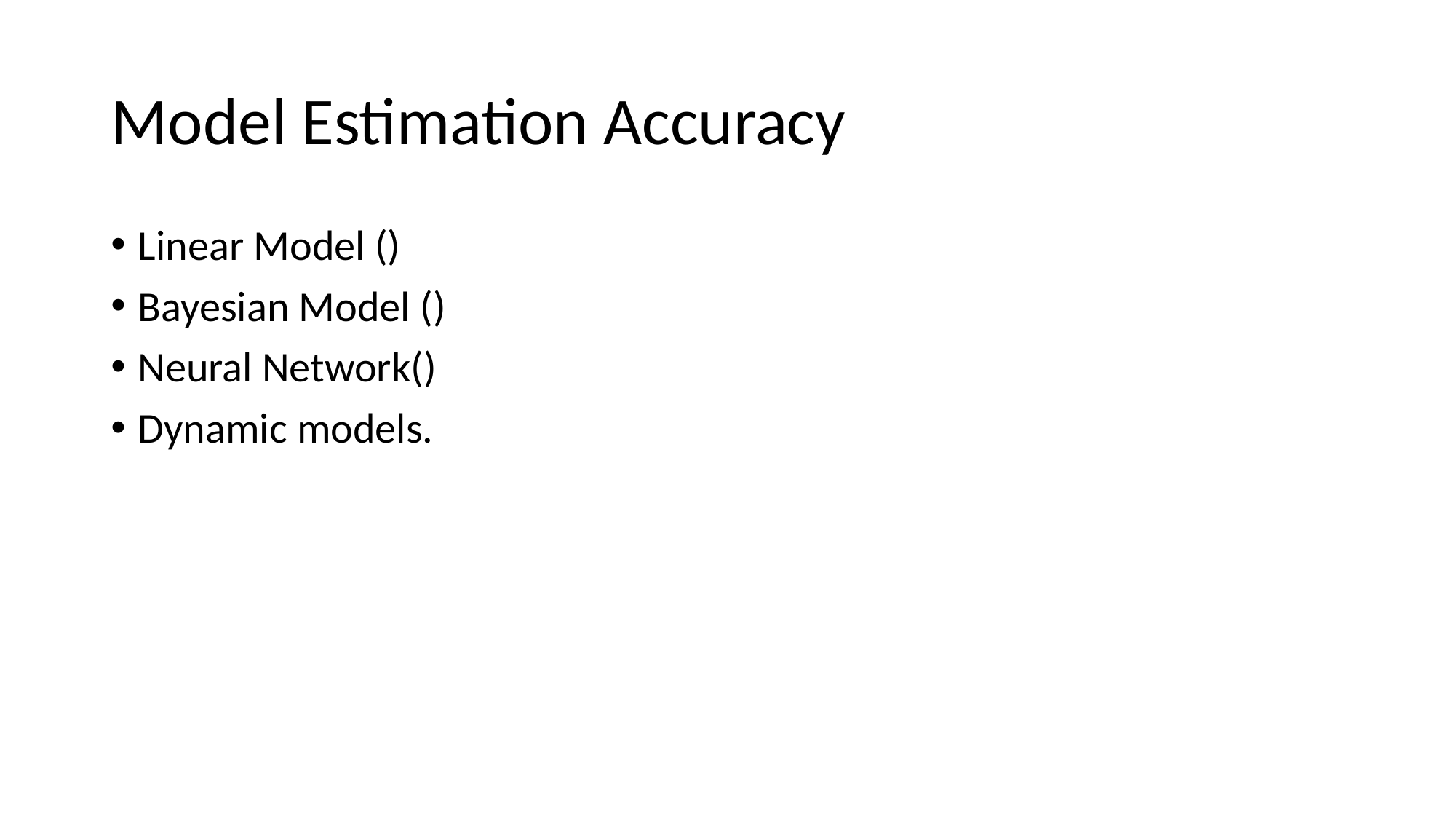

# Model Estimation Accuracy
Linear Model ()
Bayesian Model ()
Neural Network()
Dynamic models.